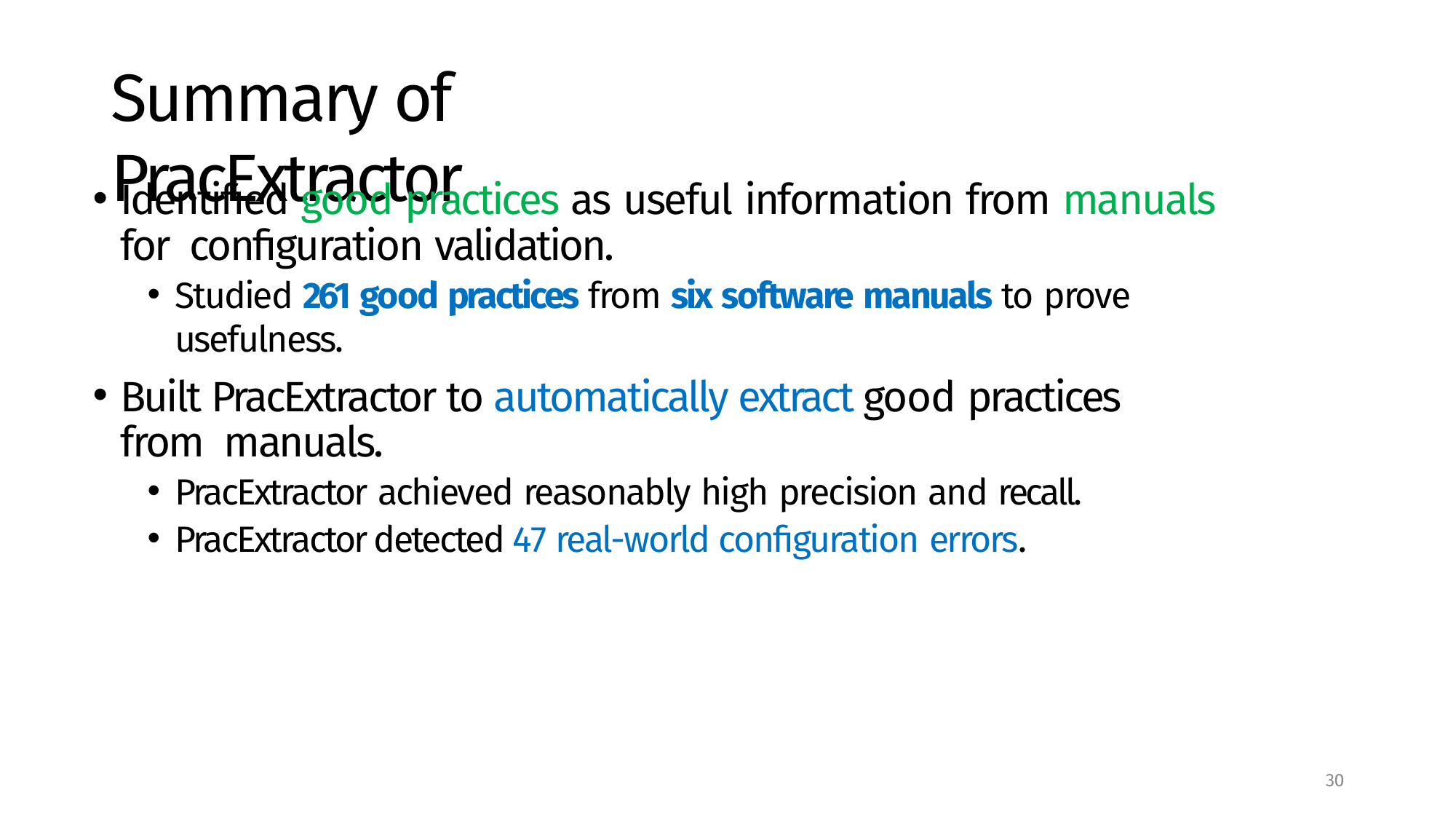

# Summary of PracExtractor
Identified good practices as useful information from manuals for  configuration validation.
Studied 261 good practices from six software manuals to prove usefulness.
Built PracExtractor to automatically extract good practices from  manuals.
PracExtractor achieved reasonably high precision and recall.
PracExtractor detected 47 real-world configuration errors.
30